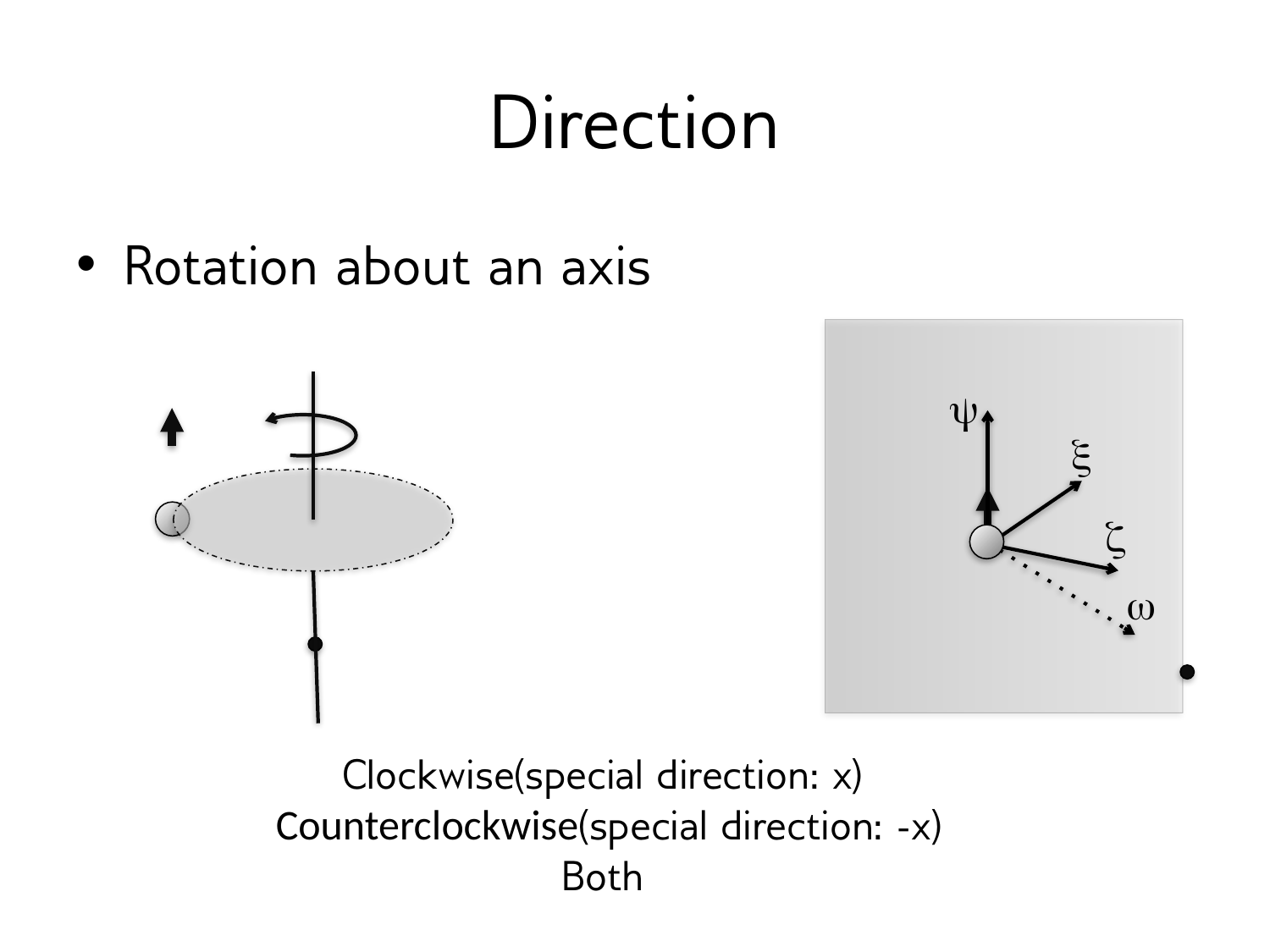

# Direction
Rotation about an axis

ψ
ξ

ζ

ω

Clockwise(special direction: x)
 Counterclockwise(special direction: -x)
Both